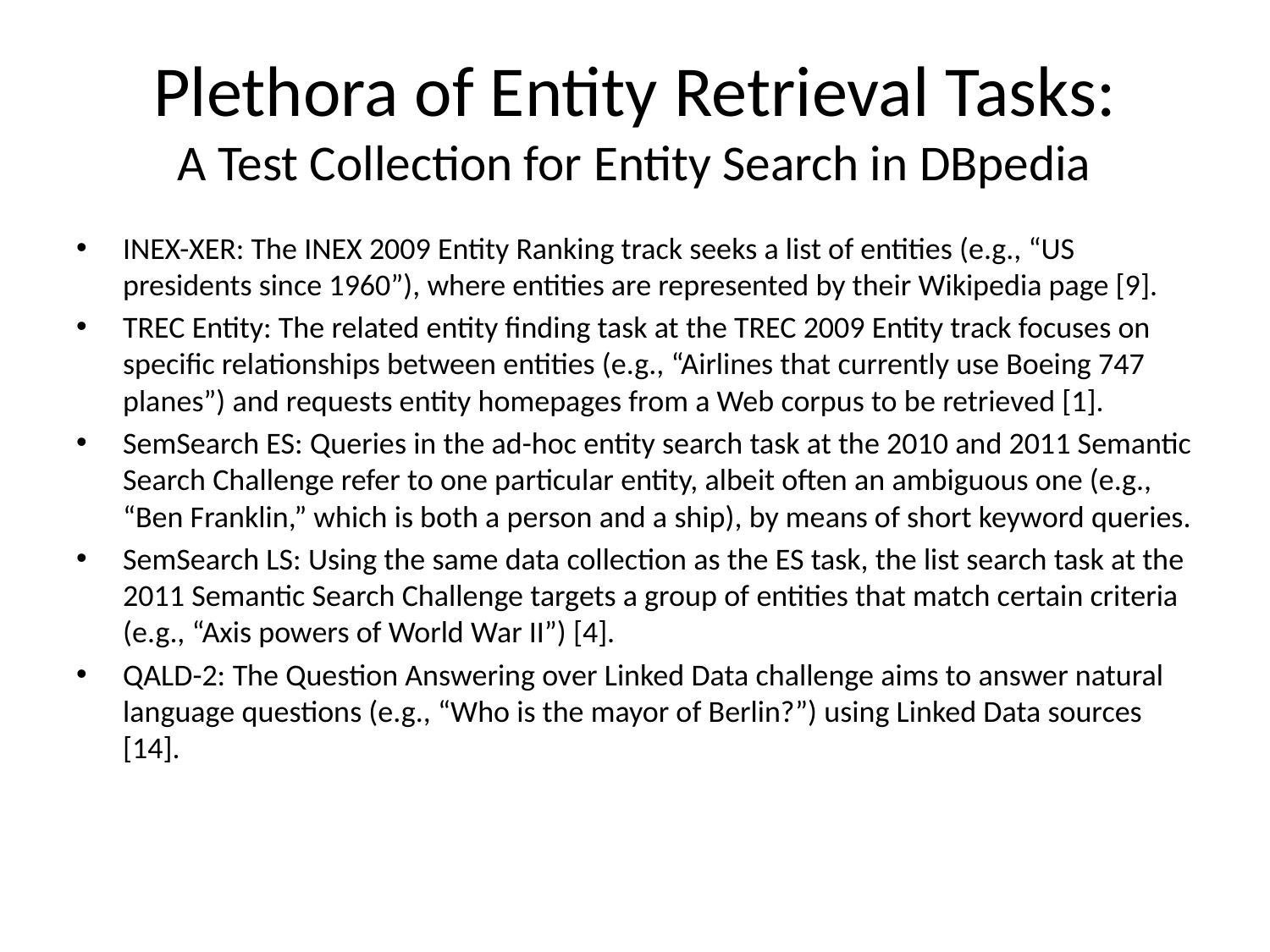

# Plethora of Entity Retrieval Tasks: A Test Collection for Entity Search in DBpedia
INEX-XER: The INEX 2009 Entity Ranking track seeks a list of entities (e.g., “US presidents since 1960”), where entities are represented by their Wikipedia page [9].
TREC Entity: The related entity finding task at the TREC 2009 Entity track focuses on specific relationships between entities (e.g., “Airlines that currently use Boeing 747 planes”) and requests entity homepages from a Web corpus to be retrieved [1].
SemSearch ES: Queries in the ad-hoc entity search task at the 2010 and 2011 Semantic Search Challenge refer to one particular entity, albeit often an ambiguous one (e.g., “Ben Franklin,” which is both a person and a ship), by means of short keyword queries.
SemSearch LS: Using the same data collection as the ES task, the list search task at the 2011 Semantic Search Challenge targets a group of entities that match certain criteria (e.g., “Axis powers of World War II”) [4].
QALD-2: The Question Answering over Linked Data challenge aims to answer natural language questions (e.g., “Who is the mayor of Berlin?”) using Linked Data sources [14].